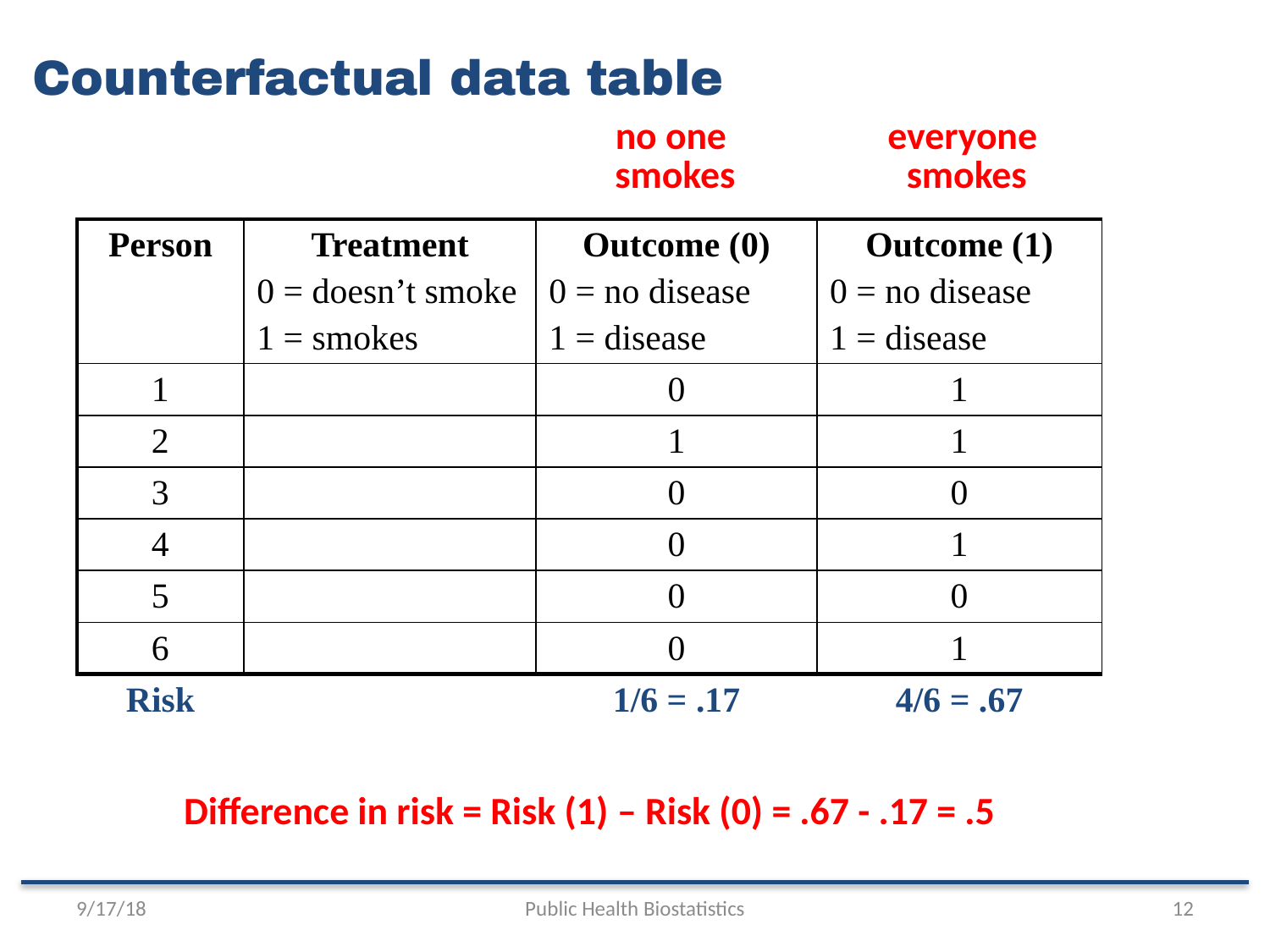

# Counterfactual data table
no one
smokes
everyone
smokes
| Person | Treatment 0 = doesn’t smoke 1 = smokes | Outcome (0) 0 = no disease 1 = disease | Outcome (1) 0 = no disease 1 = disease |
| --- | --- | --- | --- |
| 1 |  | 0 | 1 |
| 2 |  | 1 | 1 |
| 3 |  | 0 | 0 |
| 4 |  | 0 | 1 |
| 5 |  | 0 | 0 |
| 6 |  | 0 | 1 |
| Risk |  | 1/6 = .17 | 4/6 = .67 |
Difference in risk = Risk (1) – Risk (0) = .67 - .17 = .5
9/17/18
Public Health Biostatistics
12